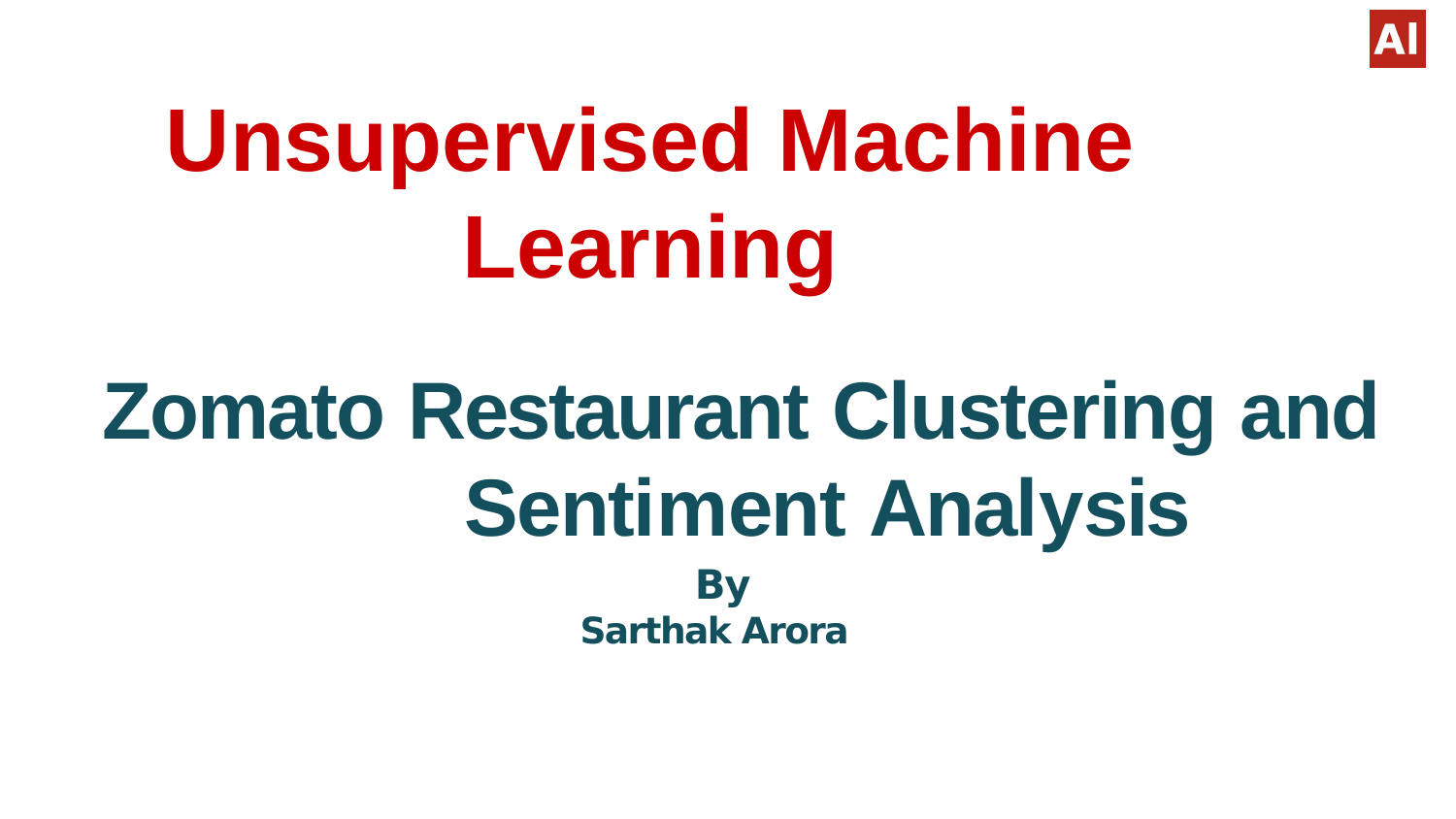

# Unsupervised Machine Learning
Zomato Restaurant Clustering and  Sentiment Analysis

By
Sarthak Arora